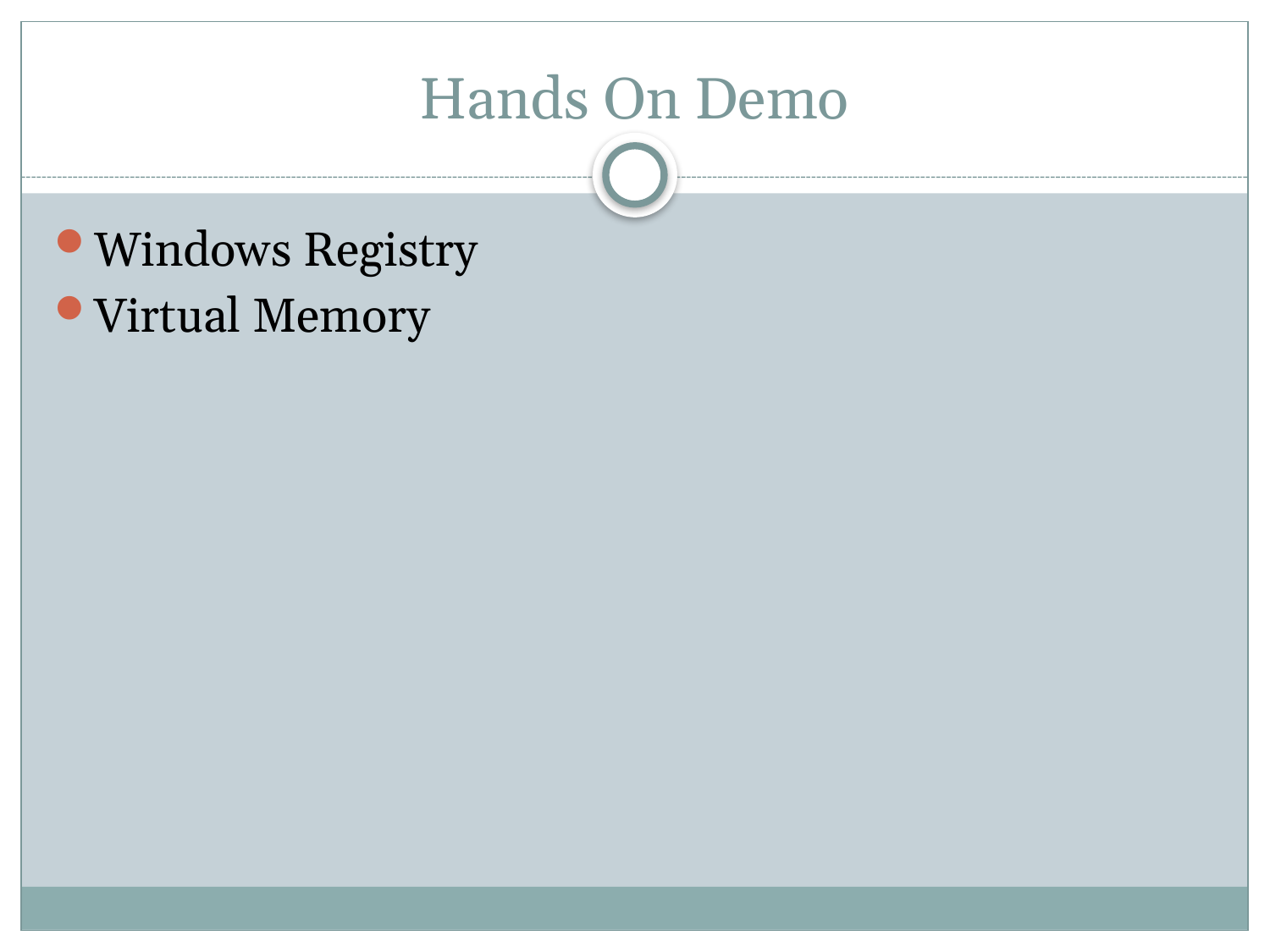

# Hands On Demo
Windows Registry
Virtual Memory